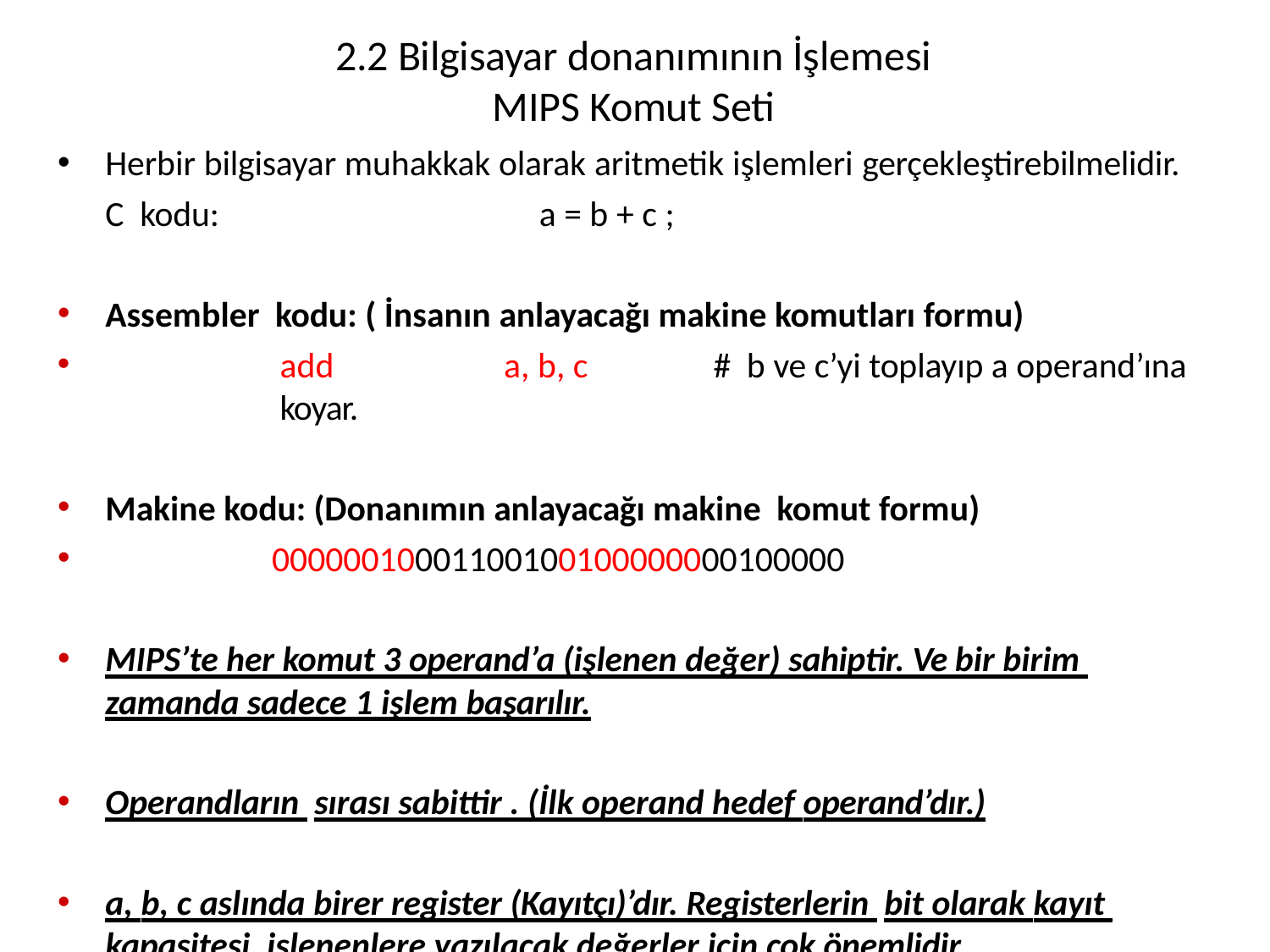

# 2.2 Bilgisayar donanımının İşlemesi  MIPS Komut Seti
Herbir bilgisayar muhakkak olarak aritmetik işlemleri gerçekleştirebilmelidir.  C kodu:	a = b + c ;

Assembler kodu: ( İnsanın anlayacağı makine komutları formu)
add	a, b, c	# b ve c’yi toplayıp a operand’ına koyar.

Makine kodu: (Donanımın anlayacağı makine komut formu)
00000010001100100100000000100000

MIPS’te her komut 3 operand’a (işlenen değer) sahiptir. Ve bir birim  zamanda sadece 1 işlem başarılır.

Operandların sırası sabittir . (İlk operand hedef operand’dır.)

a, b, c aslında birer register (Kayıtçı)’dır. Registerlerin bit olarak kayıt  kapasitesi, işlenenlere yazılacak değerler için çok önemlidir.